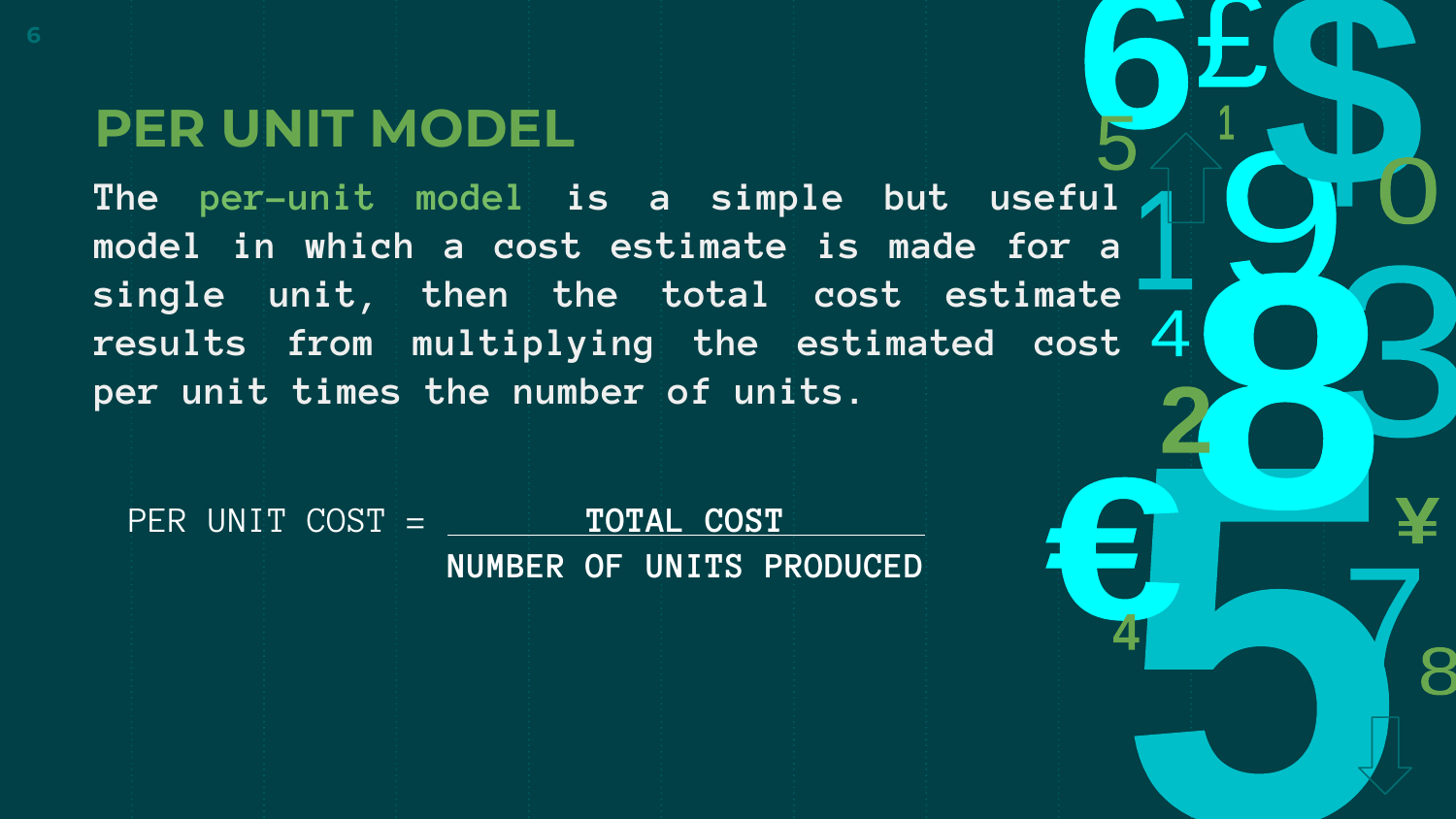

6
PER UNIT MODEL
# The per-unit model is a simple but useful model in which a cost estimate is made for a single unit, then the total cost estimate results from multiplying the estimated cost per unit times the number of units.
PER UNIT COST =        TOTAL COST
                NUMBER OF UNITS PRODUCED